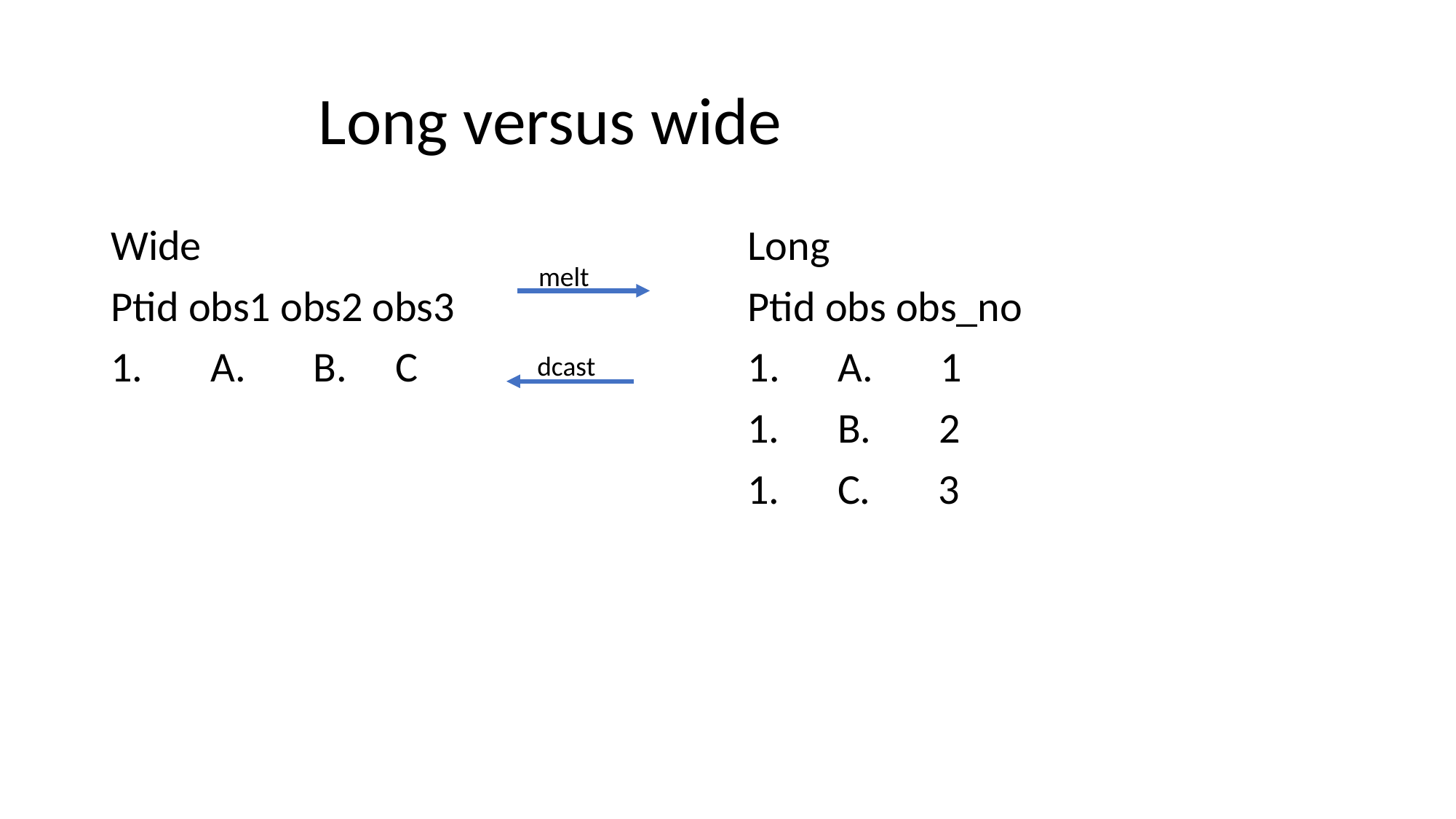

# Long versus wide
Wide
Ptid obs1 obs2 obs3
1.       A.       B.     C
Long
Ptid obs obs_no
   A.       1
1.      B.       2
1.      C.       3

melt
dcast